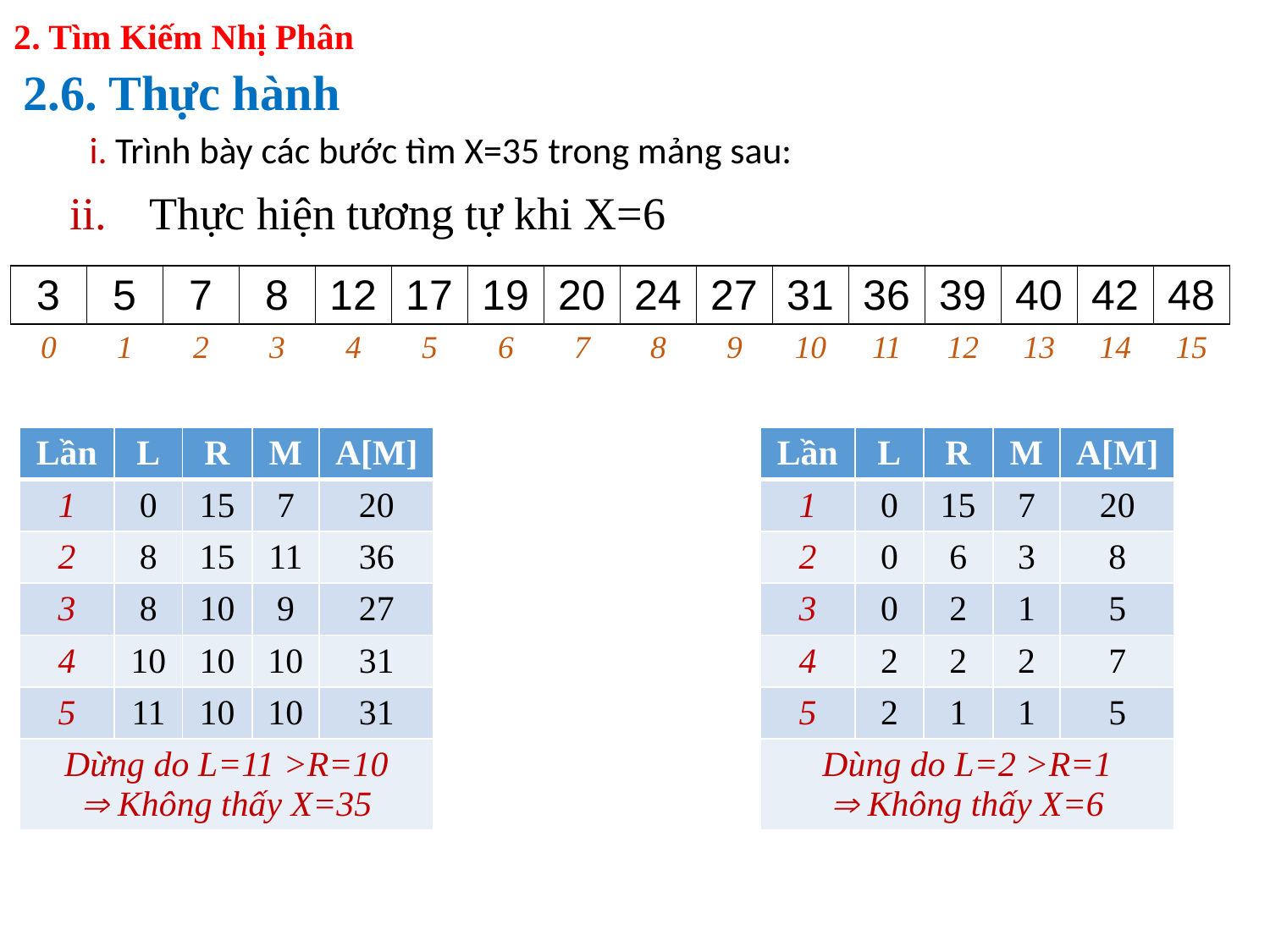

2. Tìm Kiếm Nhị Phân
# 2.6. Thực hành
Trình bày các bước tìm X=35 trong mảng sau:
Thực hiện tương tự khi X=6
| 3 | 5 | 7 | 8 | 12 | 17 | 19 | 20 | 24 | 27 | 31 | 36 | 39 | 40 | 42 | 48 |
| --- | --- | --- | --- | --- | --- | --- | --- | --- | --- | --- | --- | --- | --- | --- | --- |
| 0 | 1 | 2 | 3 | 4 | 5 | 6 | 7 | 8 | 9 | 10 | 11 | 12 | 13 | 14 | 15 |
| Lần | L | R | M | A[M] |
| --- | --- | --- | --- | --- |
| 1 | 0 | 15 | 7 | 20 |
| 2 | 8 | 15 | 11 | 36 |
| 3 | 8 | 10 | 9 | 27 |
| 4 | 10 | 10 | 10 | 31 |
| 5 | 11 | 10 | 10 | 31 |
| Dừng do L=11 >R=10 ⇒ Không thấy X=35 |  |  |  |  |
| Lần | L | R | M | A[M] |
| --- | --- | --- | --- | --- |
| 1 | 0 | 15 | 7 | 20 |
| 2 | 0 | 6 | 3 | 8 |
| 3 | 0 | 2 | 1 | 5 |
| 4 | 2 | 2 | 2 | 7 |
| 5 | 2 | 1 | 1 | 5 |
| Dùng do L=2 >R=1 ⇒ Không thấy X=6 |  |  |  |  |